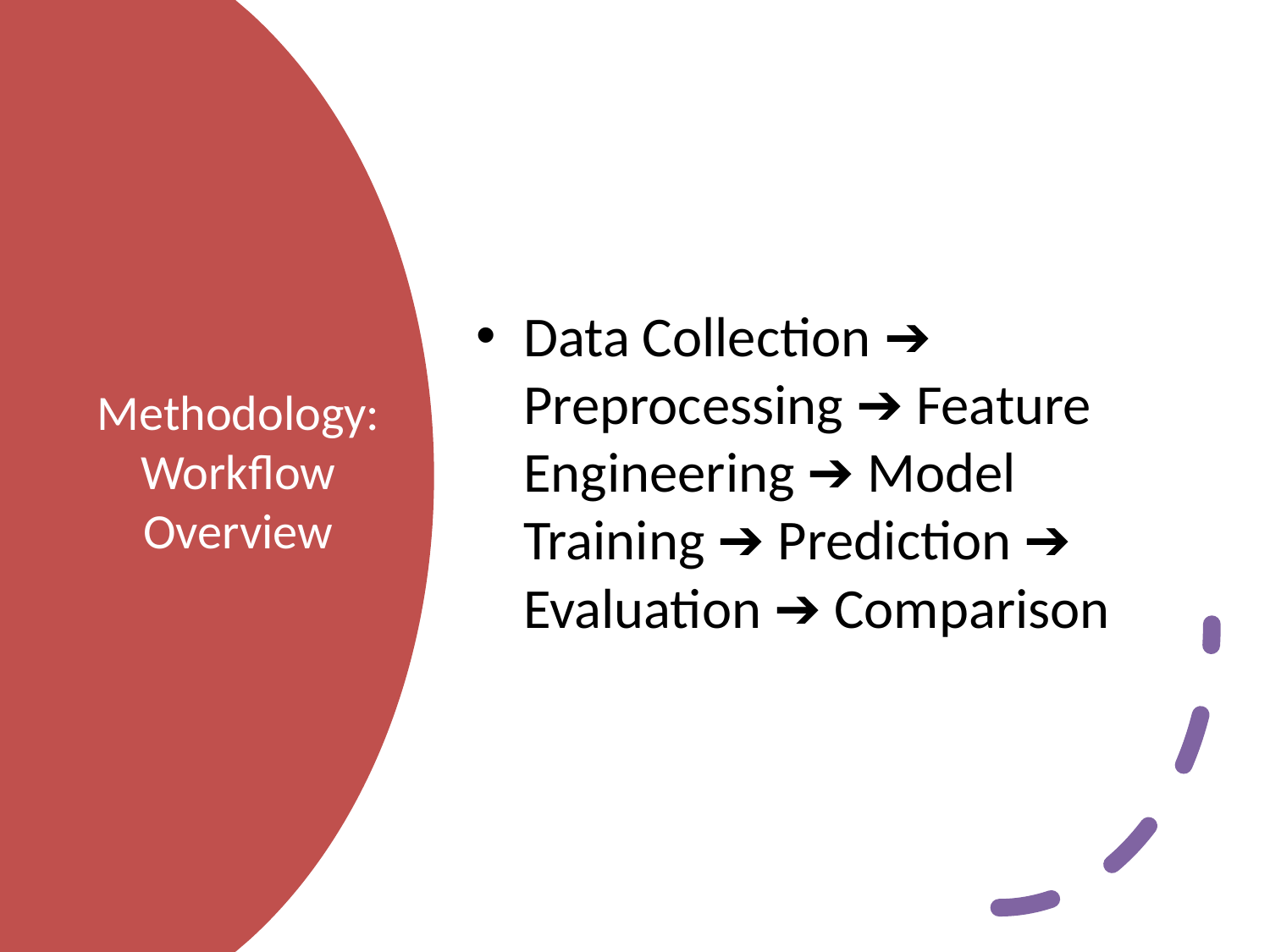

Data Collection ➔ Preprocessing ➔ Feature Engineering ➔ Model Training ➔ Prediction ➔ Evaluation ➔ Comparison
# Methodology: Workflow Overview